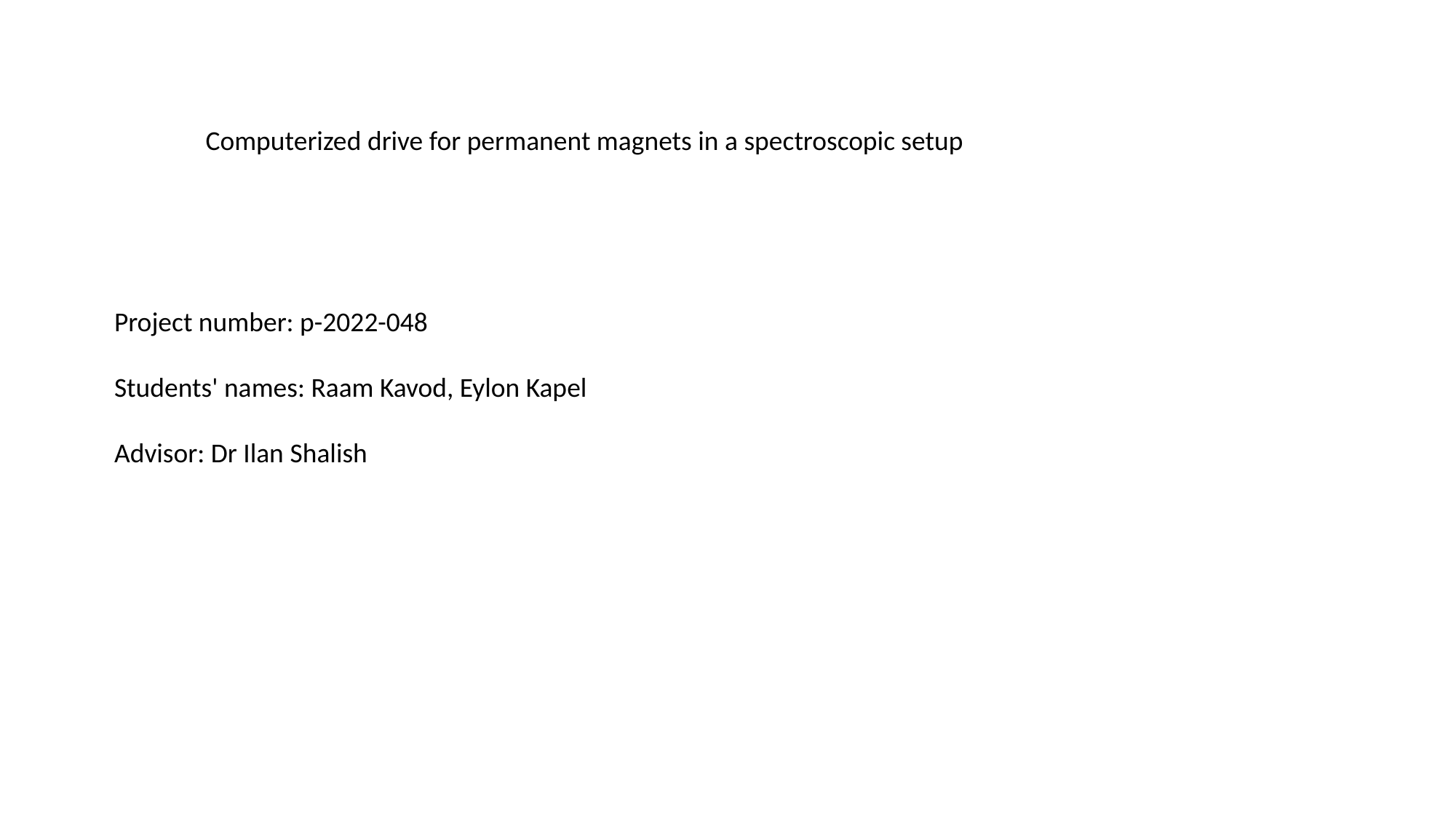

Computerized drive for permanent magnets in a spectroscopic setup
Project number: p-2022-048
Students' names: Raam Kavod, Eylon Kapel
Advisor: Dr Ilan Shalish